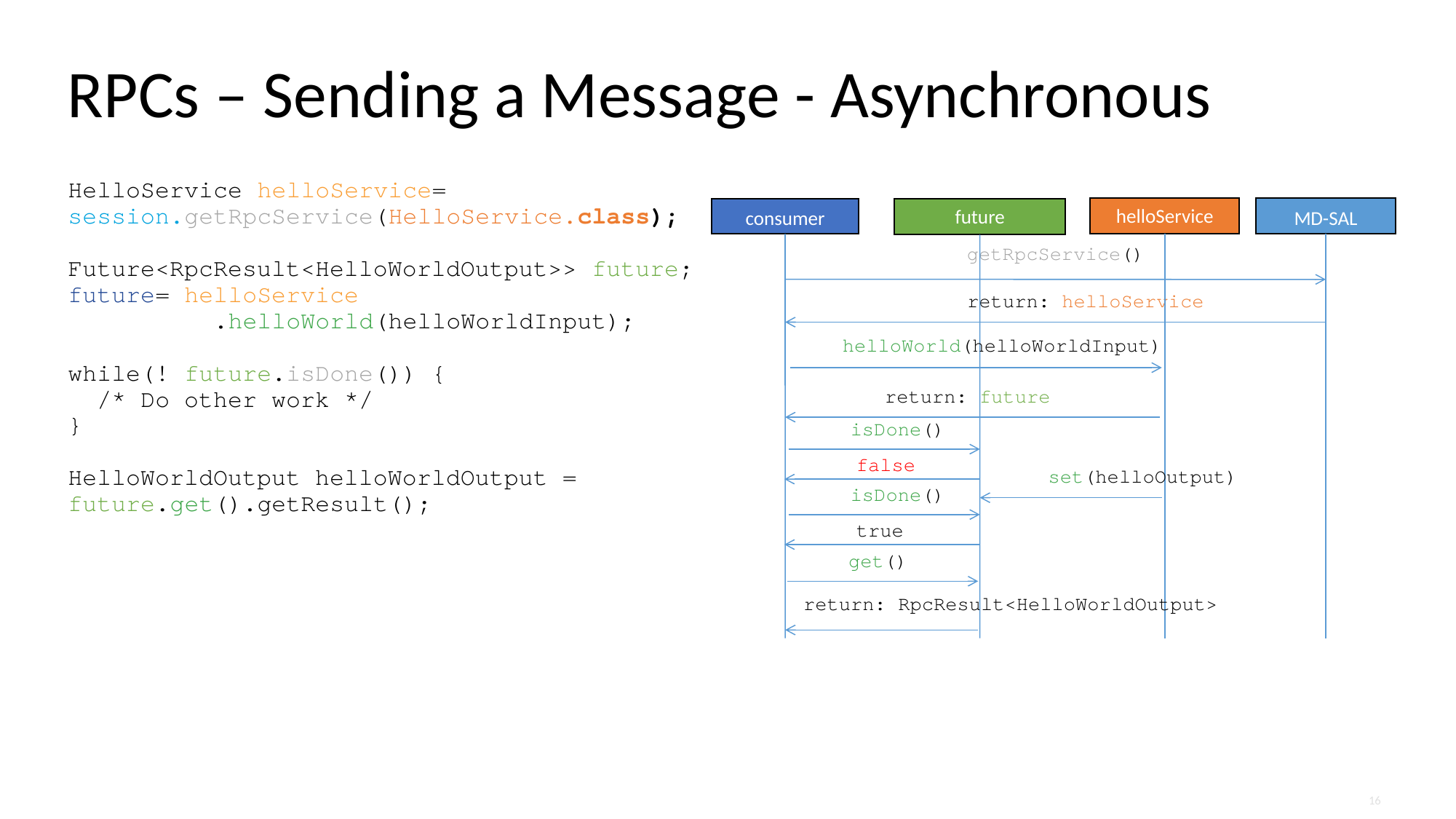

# RPCs – Sending a Message - Asynchronous
HelloService helloService= session.getRpcService(HelloService.class);

Future<RpcResult<HelloWorldOutput>> future;
future= helloService
          .helloWorld(helloWorldInput);

while(! future.isDone()) {
  /* Do other work */
}

HelloWorldOutput helloWorldOutput = 	future.get().getResult();

helloService
MD-SAL
consumer
future
getRpcService()
return: helloService
helloWorld(helloWorldInput)
return: future
isDone()
false
set(helloOutput)
isDone()
true
get()
return: RpcResult<HelloWorldOutput>
16